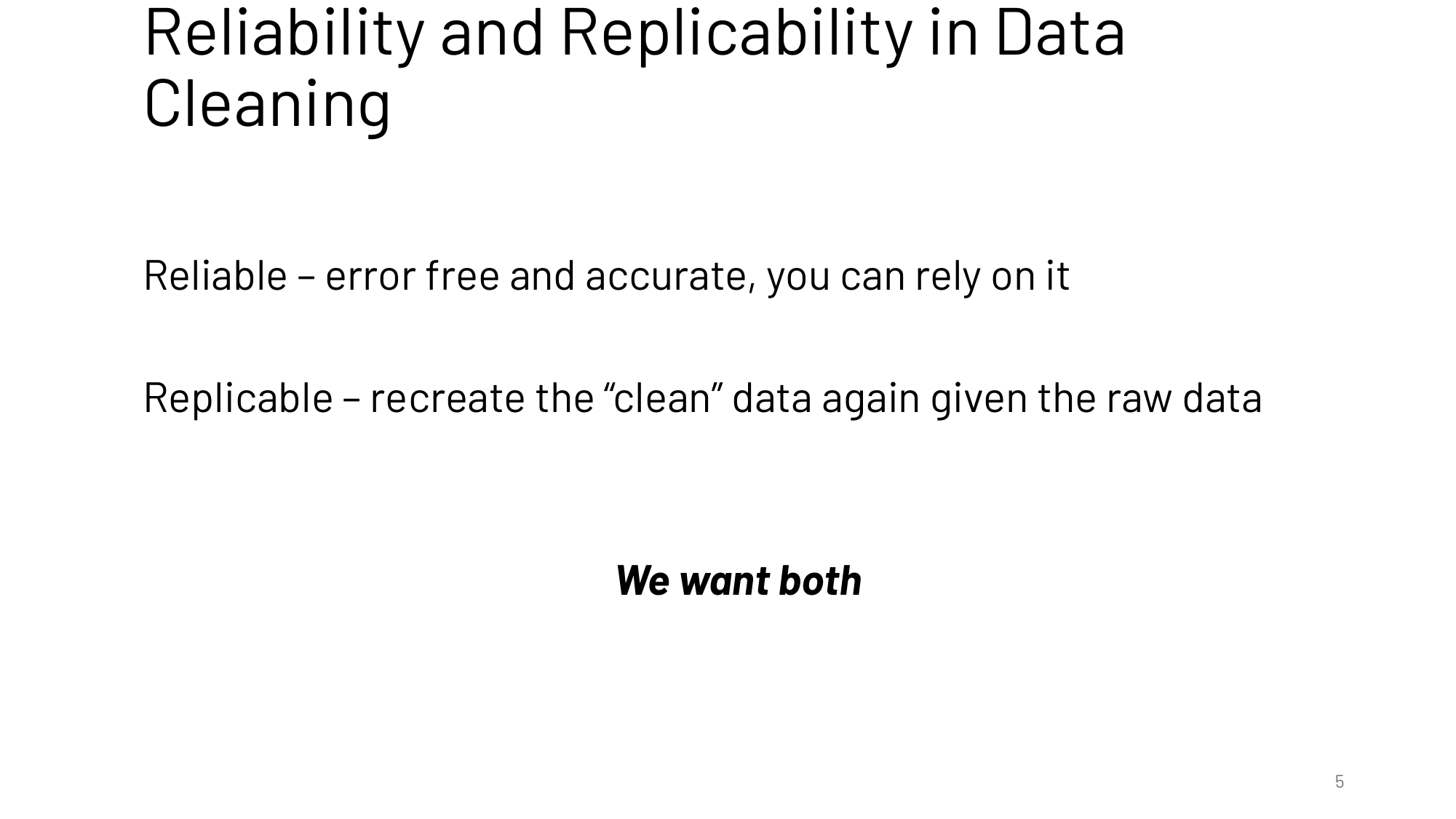

# Reliability and Replicability in Data Cleaning

Reliable – error free and accurate, you can rely on it

Replicable – recreate the “clean” data again given the raw data

We want both
5